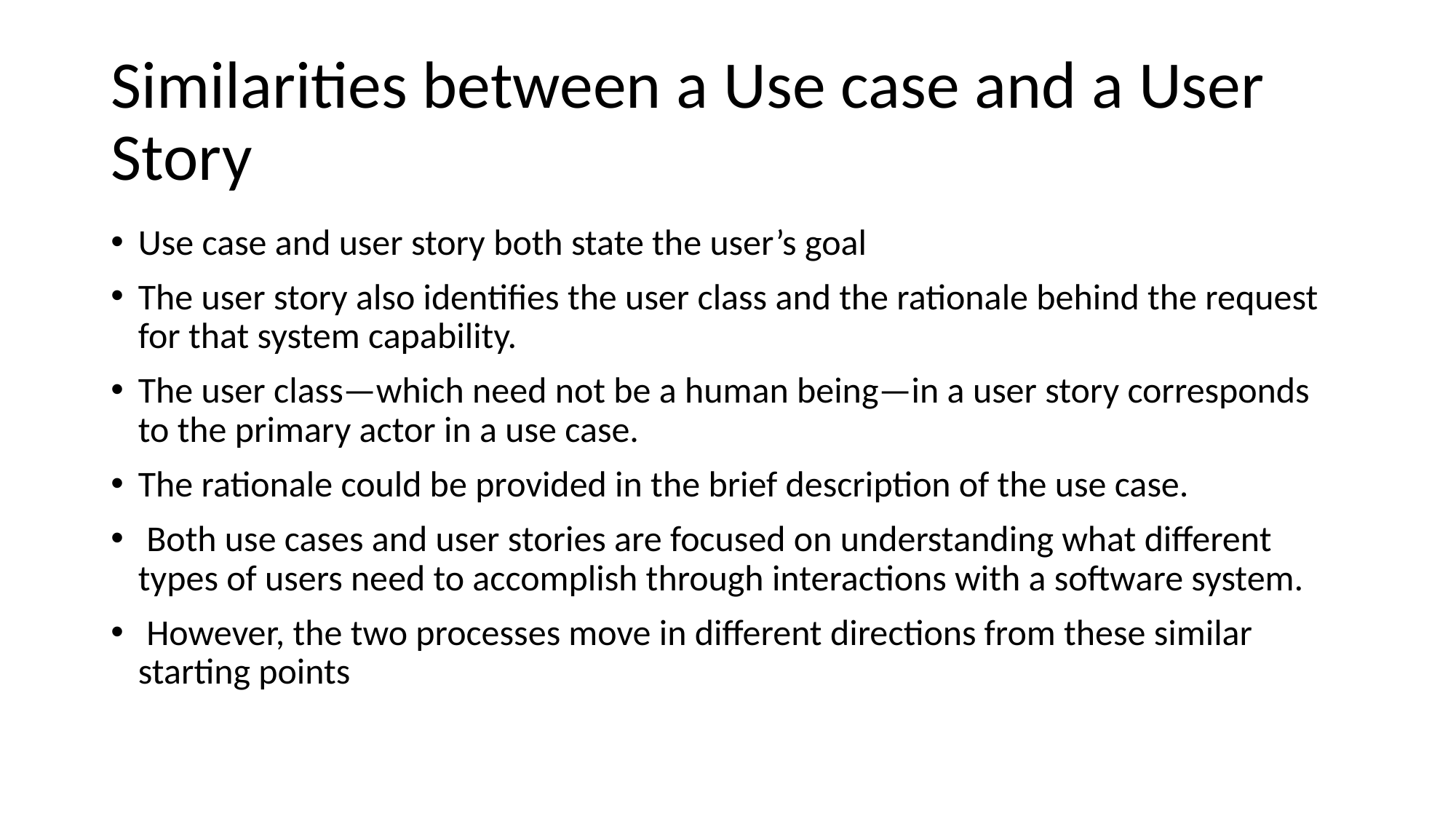

Similarities between a Use case and a User Story
Use case and user story both state the user’s goal
The user story also identifies the user class and the rationale behind the request for that system capability.
The user class—which need not be a human being—in a user story corresponds to the primary actor in a use case.
The rationale could be provided in the brief description of the use case.
 Both use cases and user stories are focused on understanding what different types of users need to accomplish through interactions with a software system.
 However, the two processes move in different directions from these similar starting points